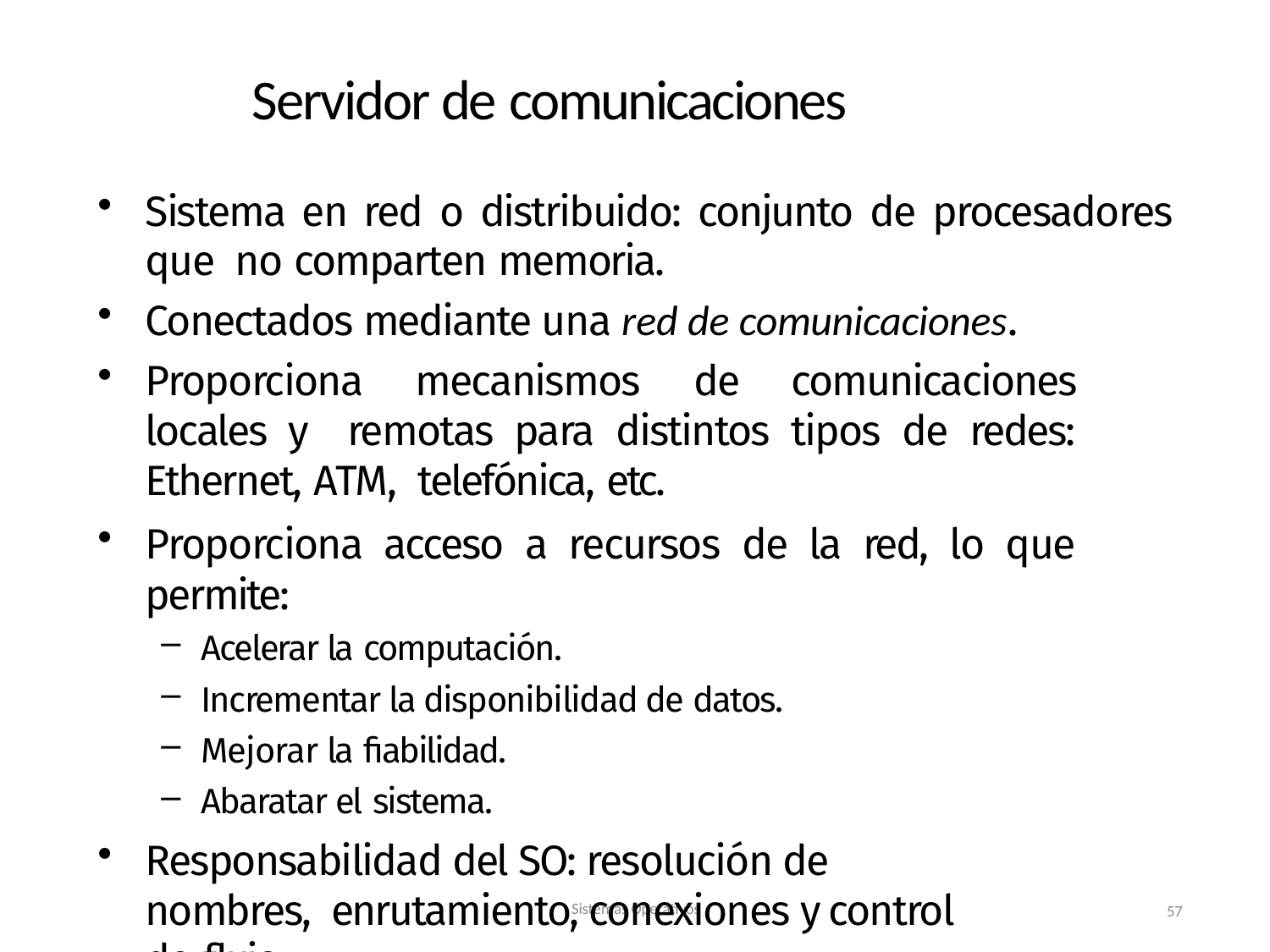

# Servidor de comunicaciones
Sistema en red o distribuido: conjunto de procesadores que  no comparten memoria.
Conectados mediante una red de comunicaciones.
Proporciona mecanismos de comunicaciones locales y  remotas para distintos tipos de redes: Ethernet, ATM,  telefónica, etc.
Proporciona acceso a recursos de la red, lo que permite:
Acelerar la computación.
Incrementar la disponibilidad de datos.
Mejorar la ﬁabilidad.
Abaratar el sistema.
Responsabilidad del SO: resolución de nombres,  enrutamiento, conexiones y control de ﬂujo.
Sistemas Operativos
57